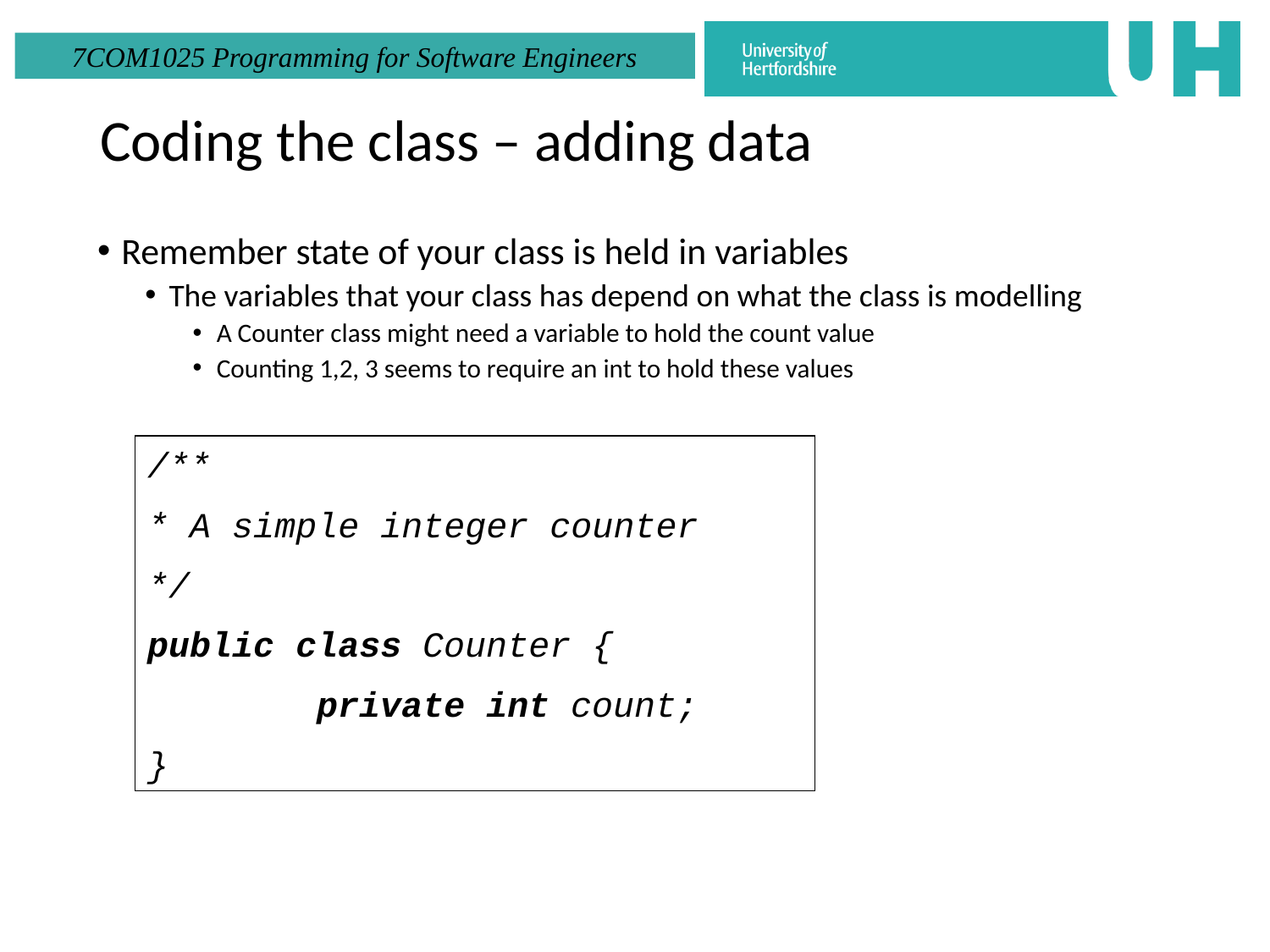

# Coding the class – adding data
Remember state of your class is held in variables
The variables that your class has depend on what the class is modelling
A Counter class might need a variable to hold the count value
Counting 1,2, 3 seems to require an int to hold these values
/**
* A simple integer counter
*/
public class Counter {
        private int count;
}